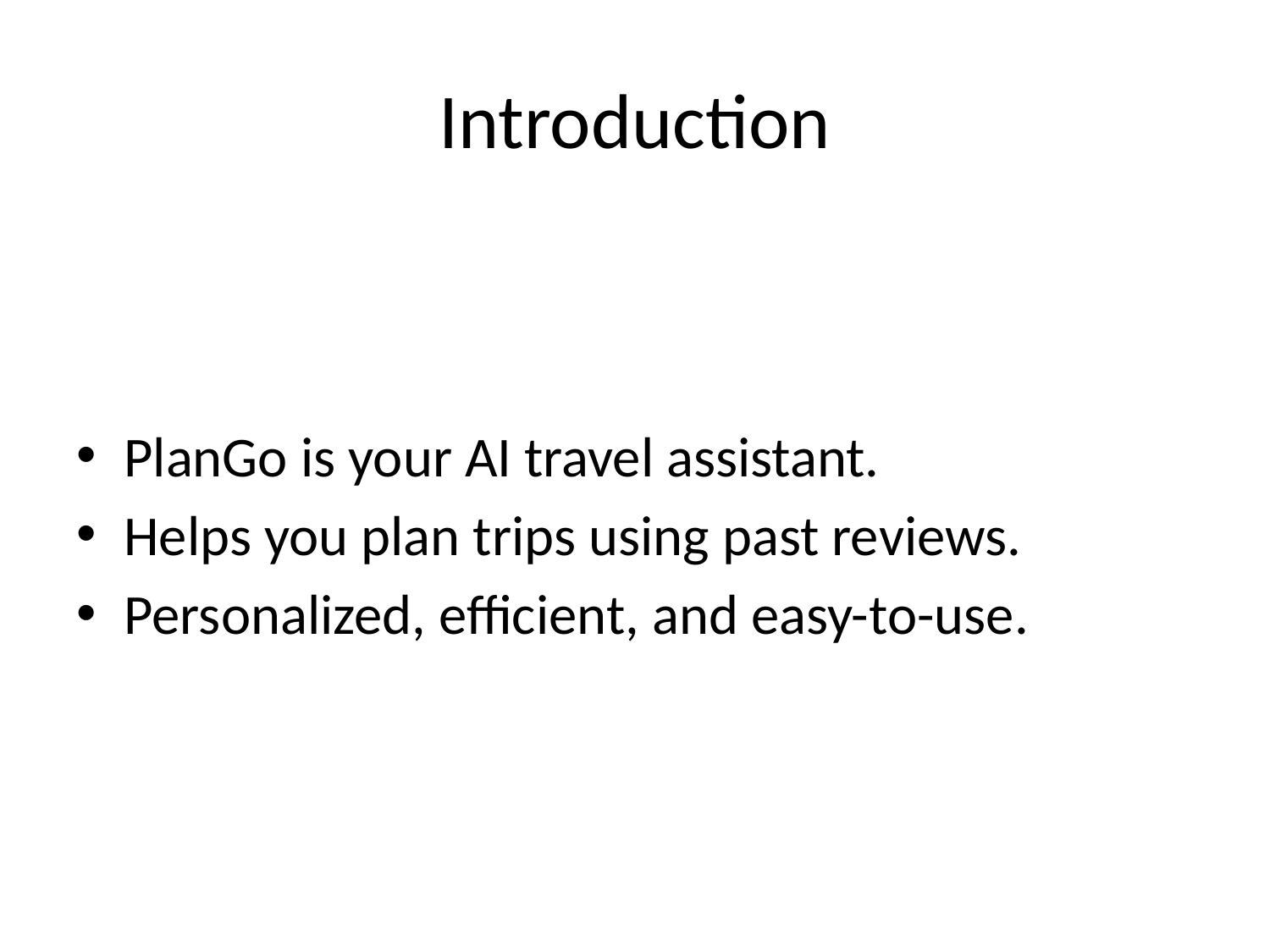

# Introduction
PlanGo is your AI travel assistant.
Helps you plan trips using past reviews.
Personalized, efficient, and easy-to-use.